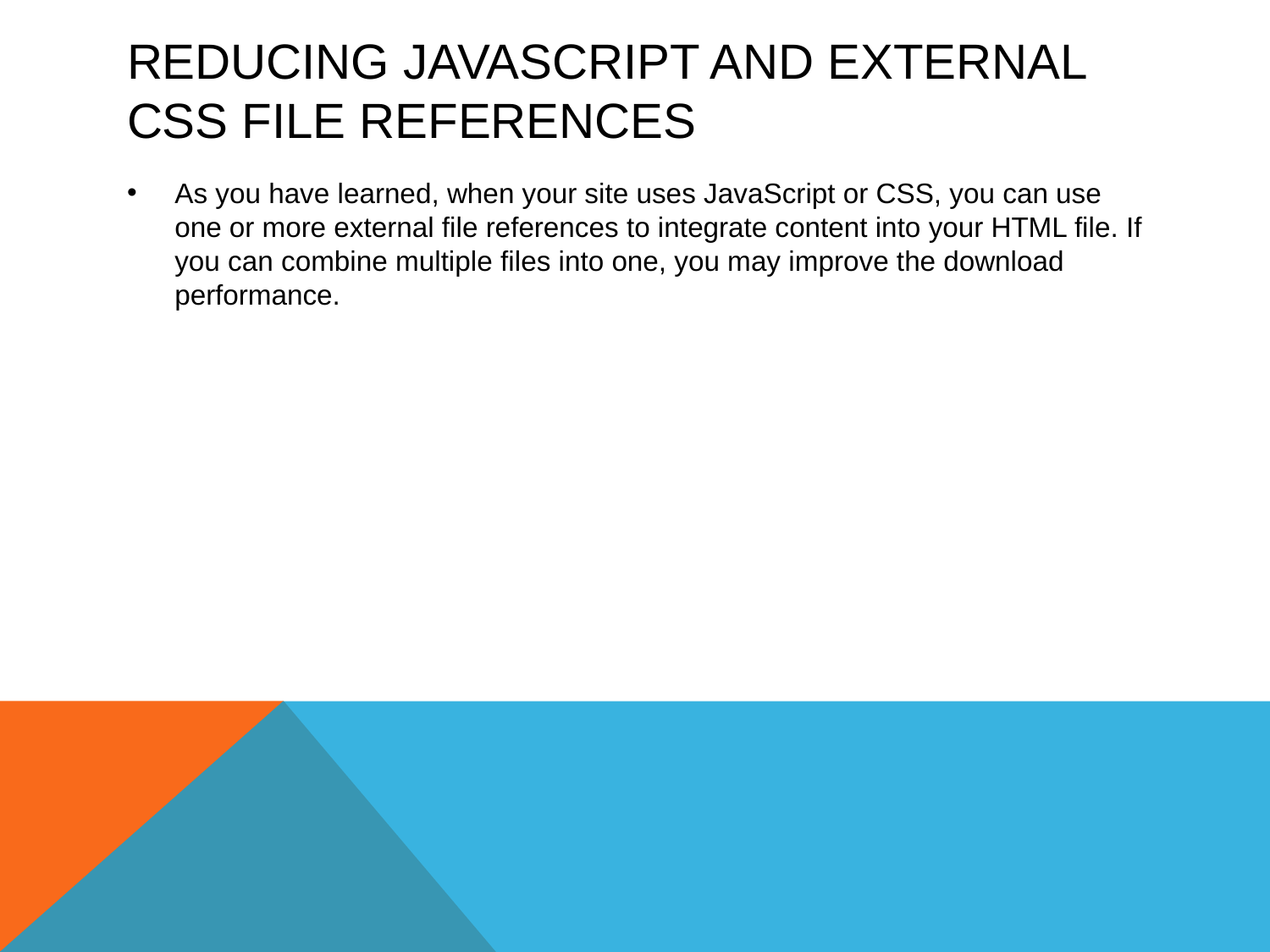

# Reducing JavaScript and External CSS File References
As you have learned, when your site uses JavaScript or CSS, you can use one or more external file references to integrate content into your HTML file. If you can combine multiple files into one, you may improve the download performance.